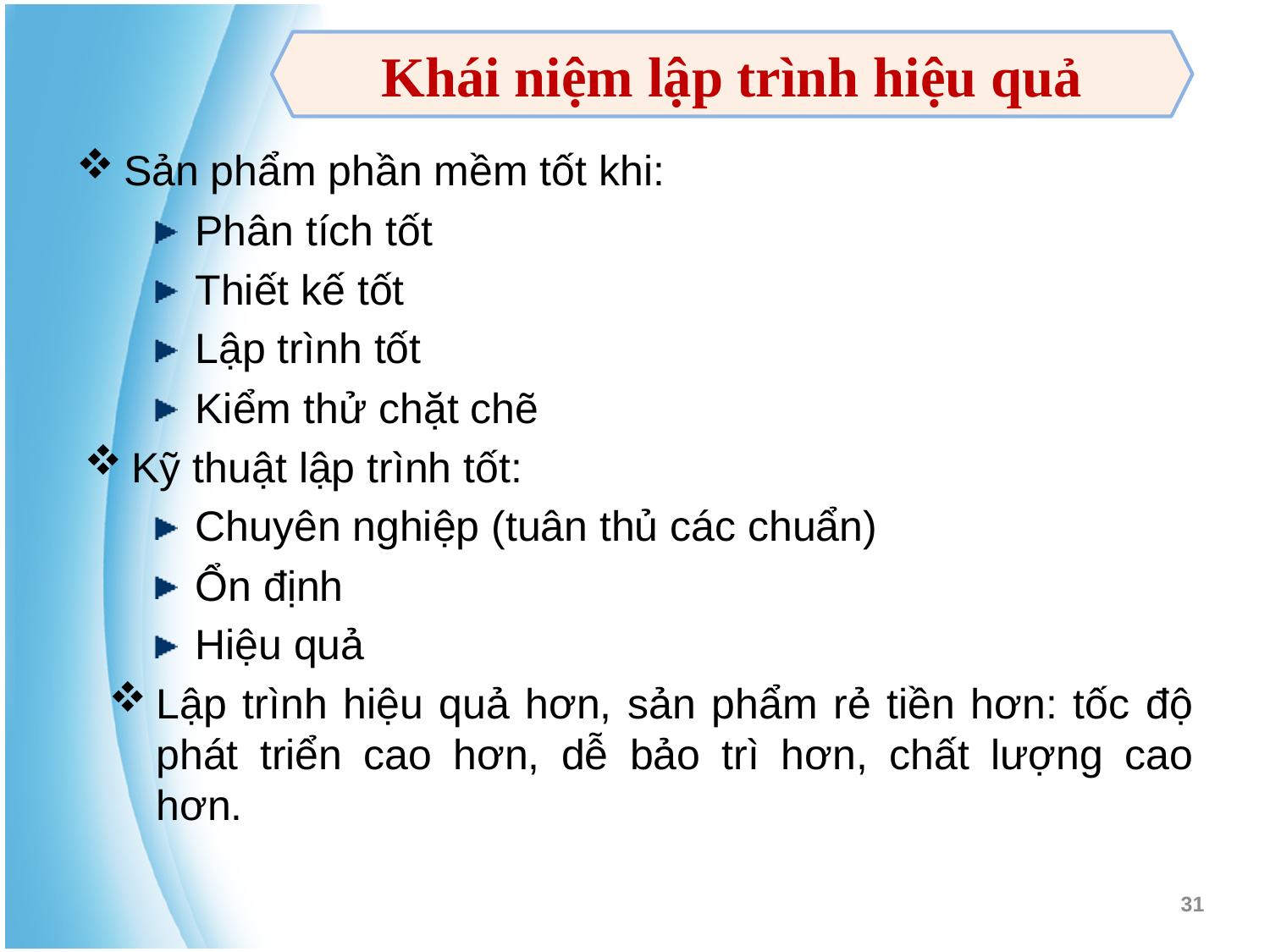

Khái niệm lập trình hiệu quả
Sản phẩm phần mềm tốt khi:
Phân tích tốt
Thiết kế tốt
Lập trình tốt
Kiểm thử chặt chẽ
Kỹ thuật lập trình tốt:
Chuyên nghiệp (tuân thủ các chuẩn)
Ổn định
Hiệu quả
Lập trình hiệu quả hơn, sản phẩm rẻ tiền hơn: tốc độ phát triển cao hơn, dễ bảo trì hơn, chất lượng cao hơn.
31